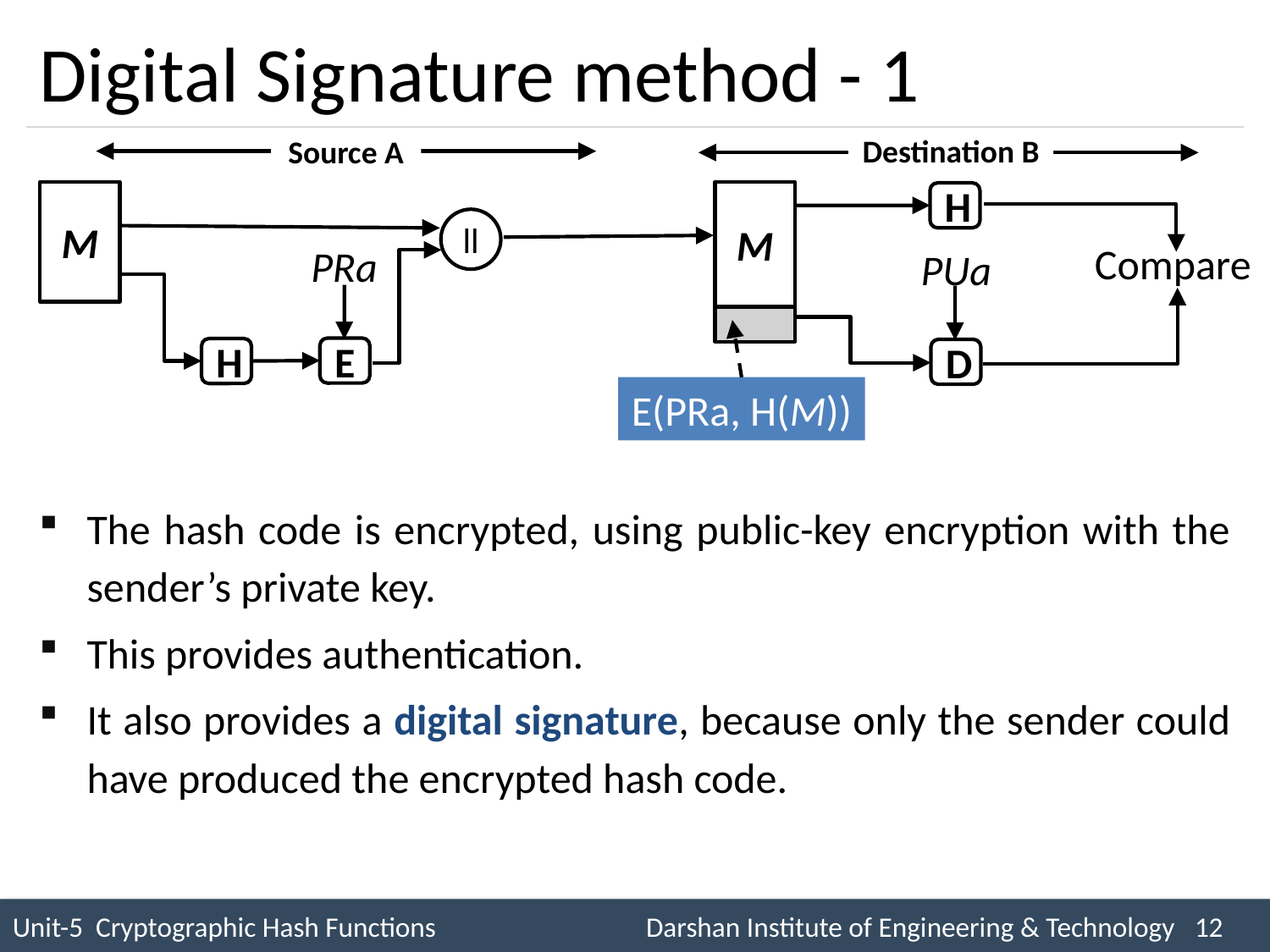

# Digital Signature method - 1
Destination B
Source A
M
M

H

ll
Compare
PRa
PUa

E
H
D
E(PRa, H(M))
The hash code is encrypted, using public-key encryption with the sender’s private key.
This provides authentication.
It also provides a digital signature, because only the sender could have produced the encrypted hash code.